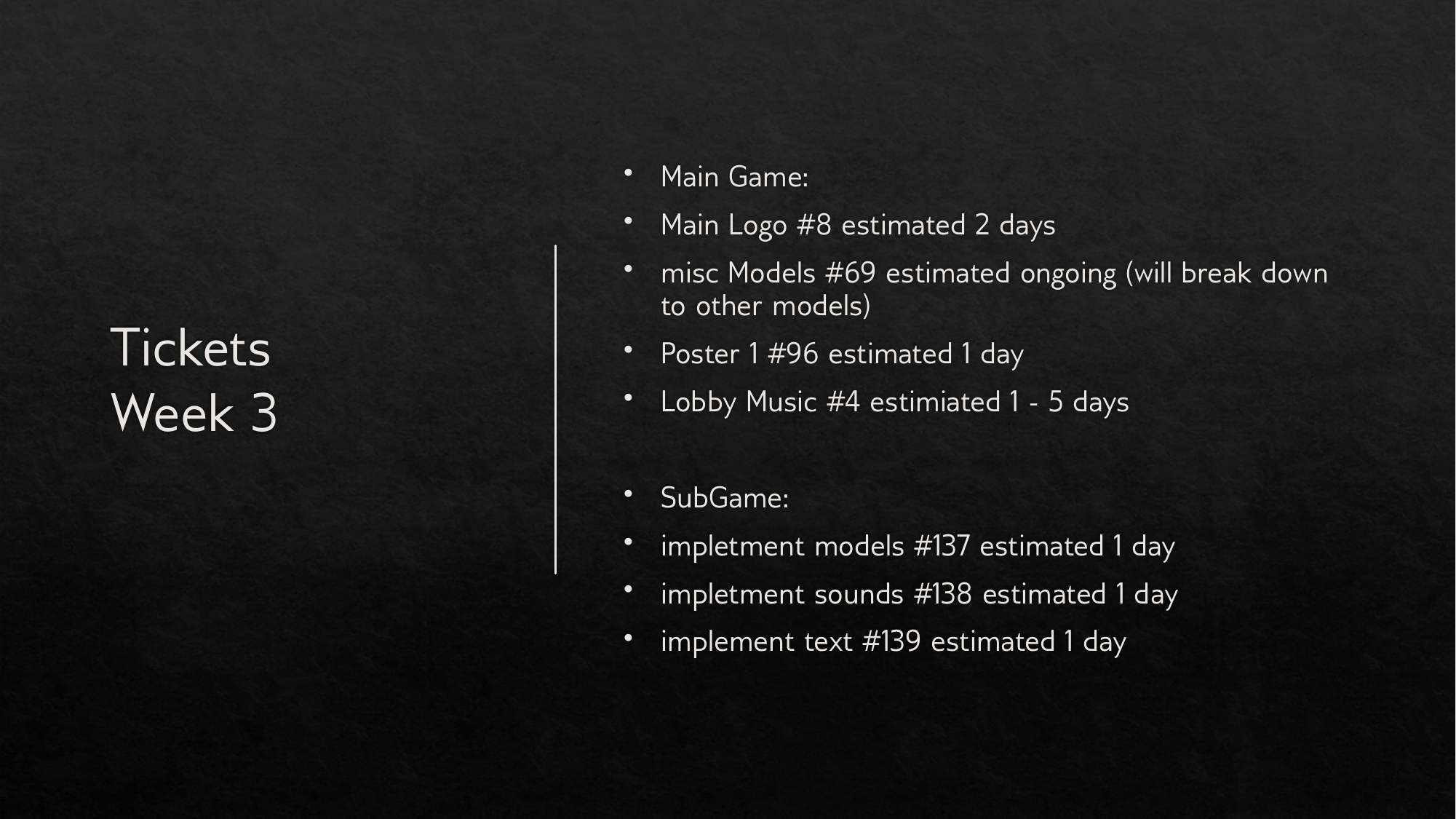

# Tickets Week 3
Main Game:
Main Logo #8 estimated 2 days
misc Models #69 estimated ongoing (will break down to other models)
Poster 1 #96 estimated 1 day
Lobby Music #4 estimiated 1 - 5 days

SubGame:
impletment models #137 estimated 1 day
impletment sounds #138 estimated 1 day
implement text #139 estimated 1 day